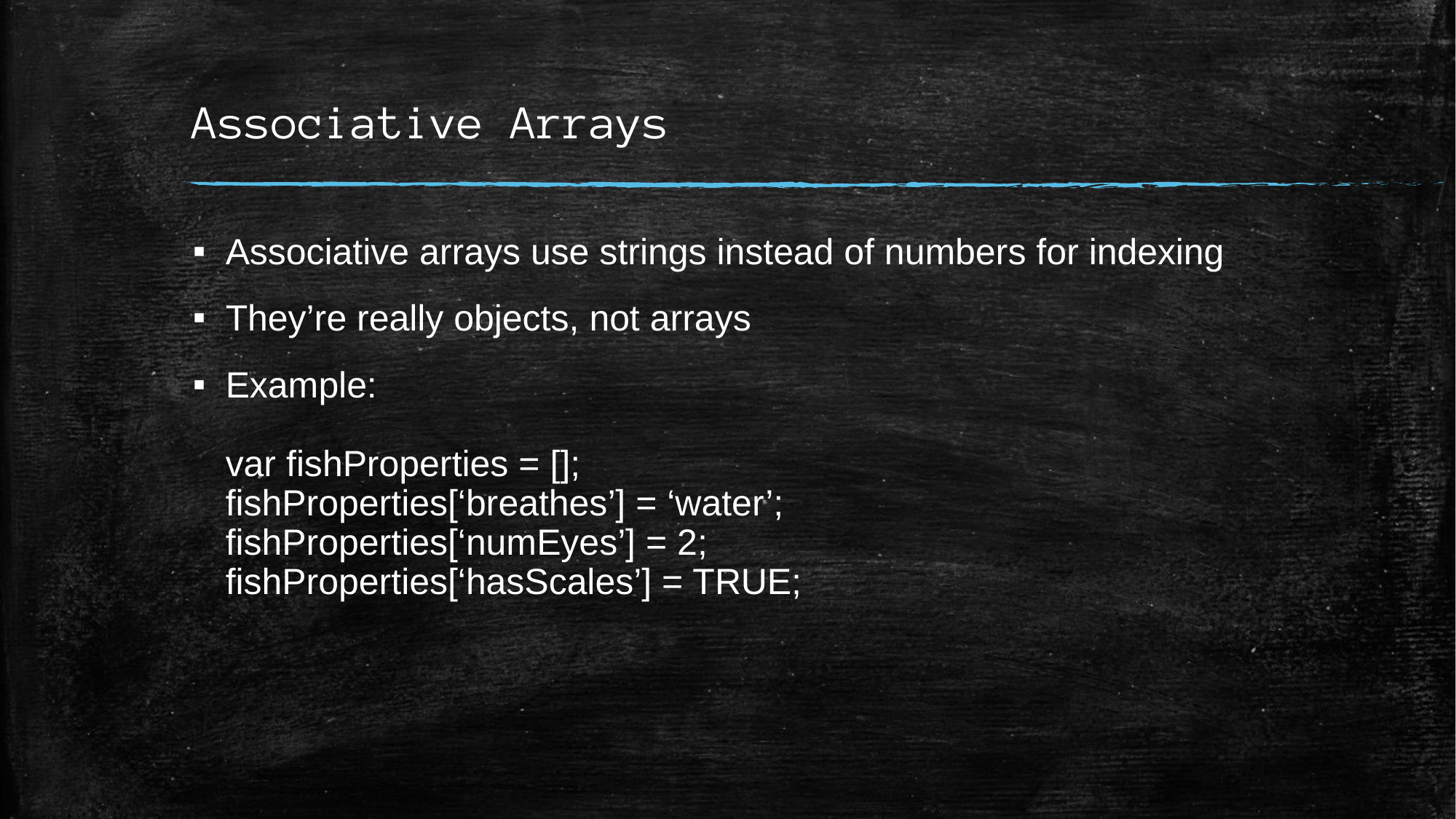

# Associative Arrays
Associative arrays use strings instead of numbers for indexing
They’re really objects, not arrays
Example:
var fishProperties = [];
fishProperties[‘breathes’] = ‘water’;
fishProperties[‘numEyes’] = 2;
fishProperties[‘hasScales’] = TRUE;